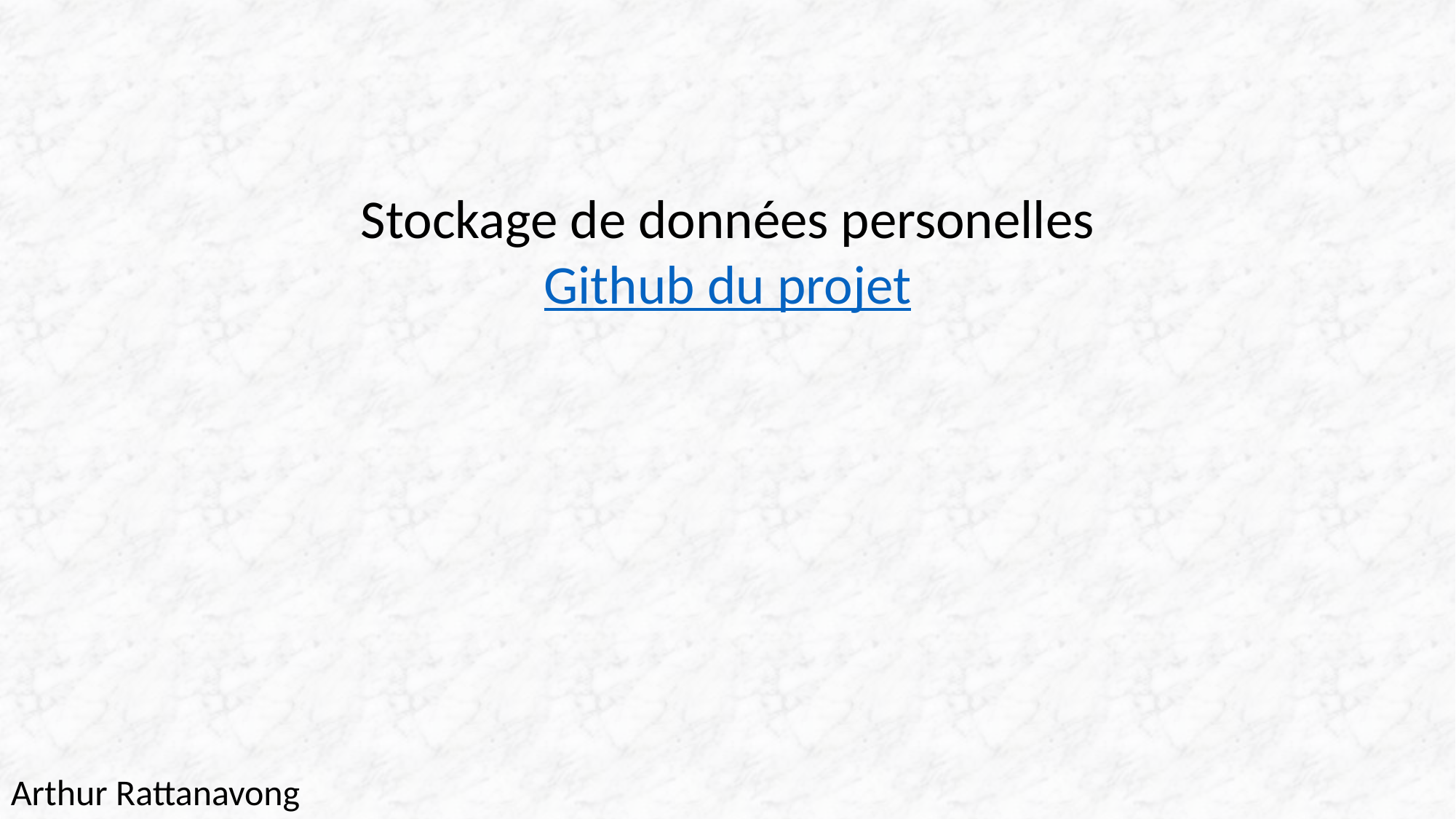

Stockage de données personelles
Github du projet
Arthur Rattanavong